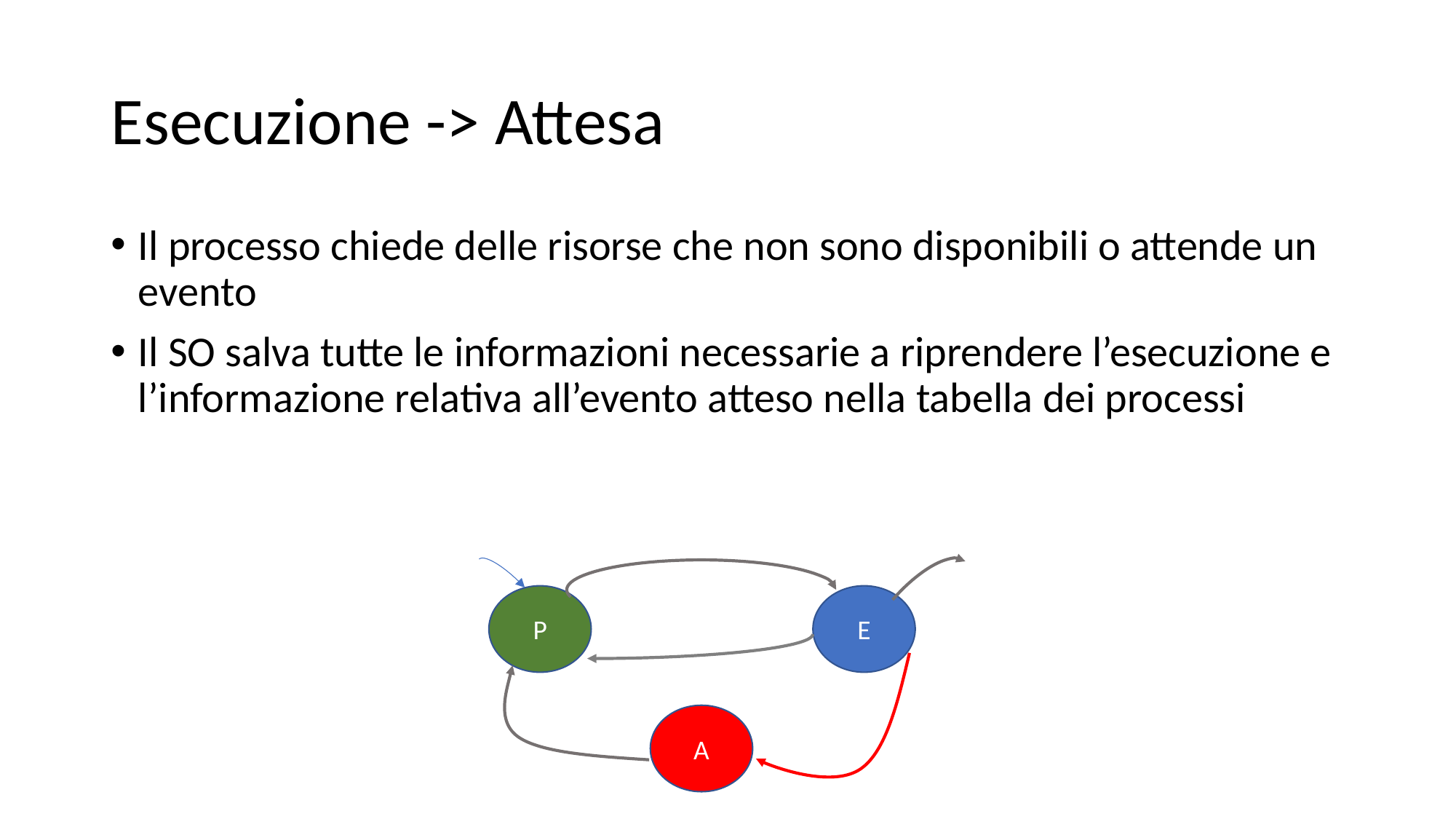

# Esecuzione -> Attesa
Il processo chiede delle risorse che non sono disponibili o attende un evento
Il SO salva tutte le informazioni necessarie a riprendere l’esecuzione e l’informazione relativa all’evento atteso nella tabella dei processi

P
E

A